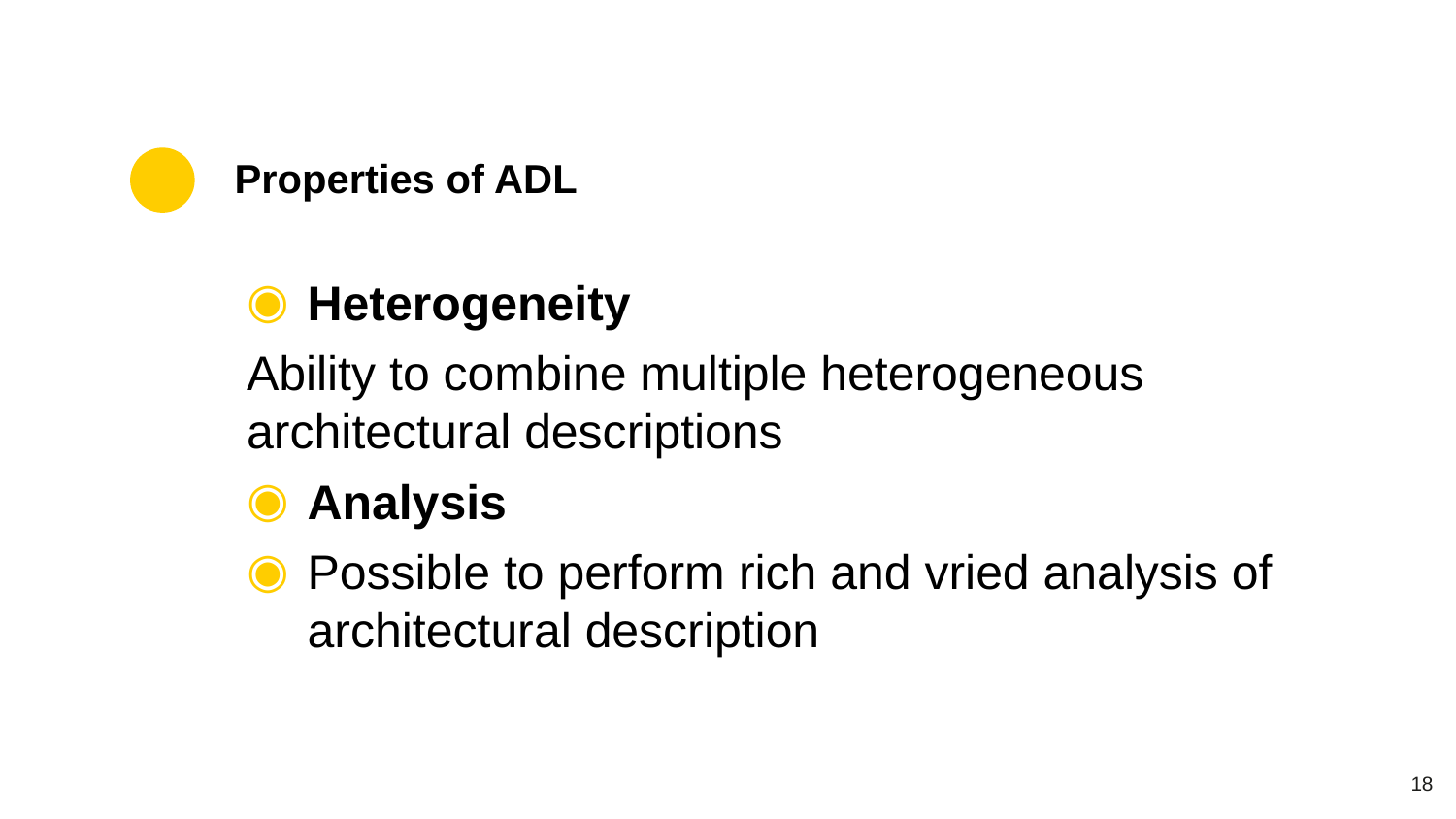

# Properties of ADL
Heterogeneity
Ability to combine multiple heterogeneous architectural descriptions
Analysis
Possible to perform rich and vried analysis of architectural description
18